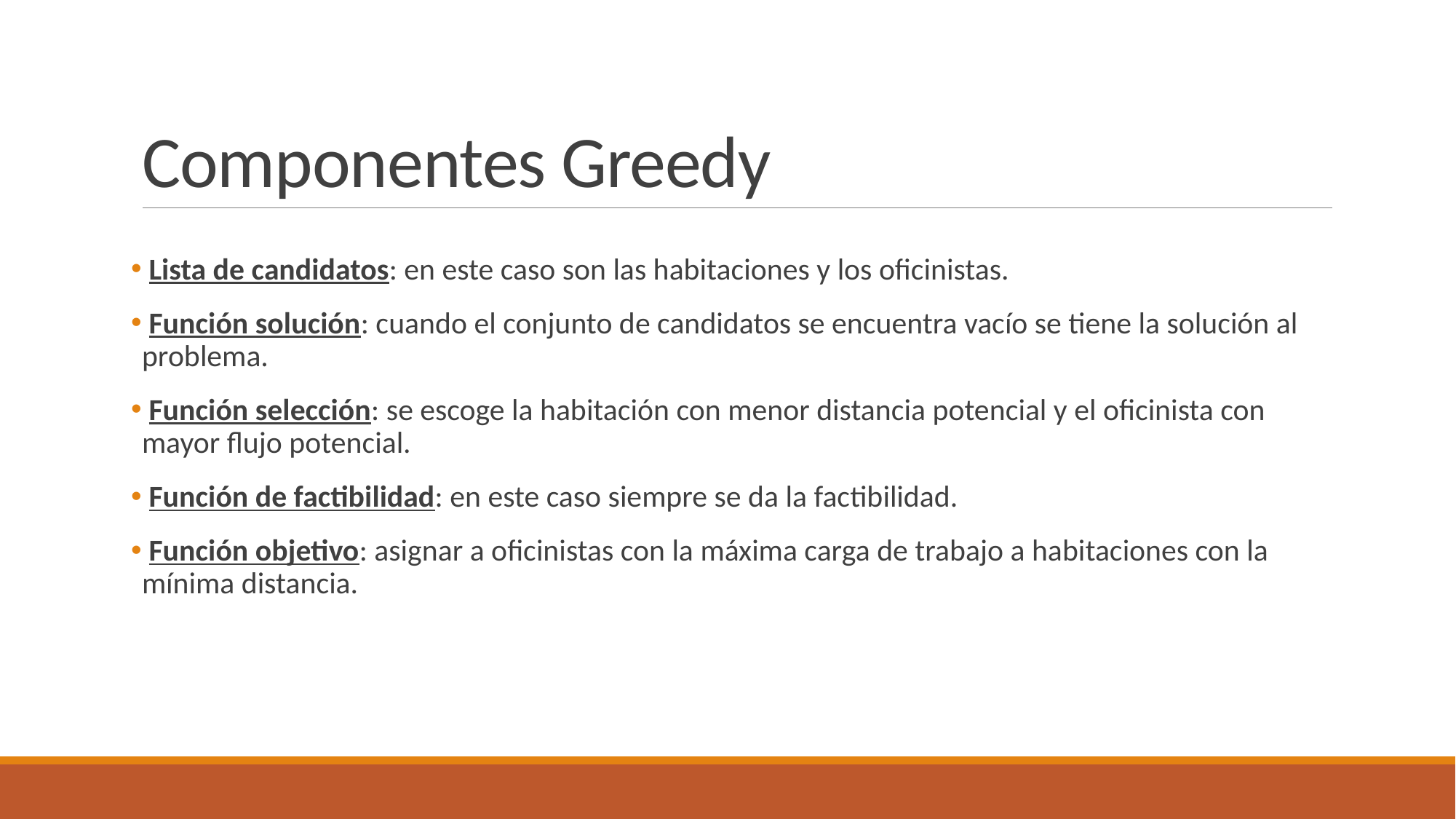

# Componentes Greedy
 Lista de candidatos: en este caso son las habitaciones y los oficinistas.
 Función solución: cuando el conjunto de candidatos se encuentra vacío se tiene la solución al problema.
 Función selección: se escoge la habitación con menor distancia potencial y el oficinista con mayor flujo potencial.
 Función de factibilidad: en este caso siempre se da la factibilidad.
 Función objetivo: asignar a oficinistas con la máxima carga de trabajo a habitaciones con la mínima distancia.